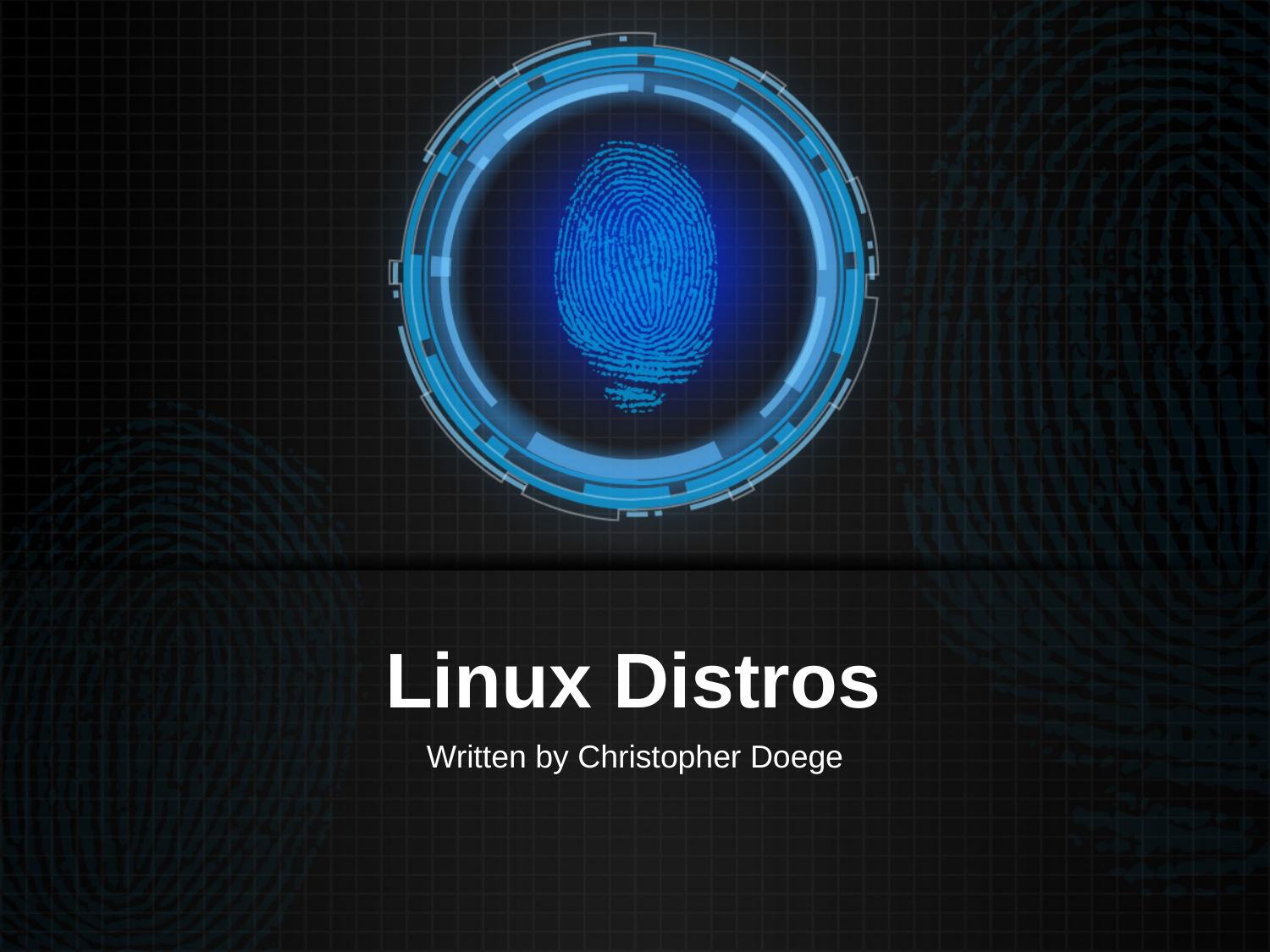

# Linux Distros
Written by Christopher Doege